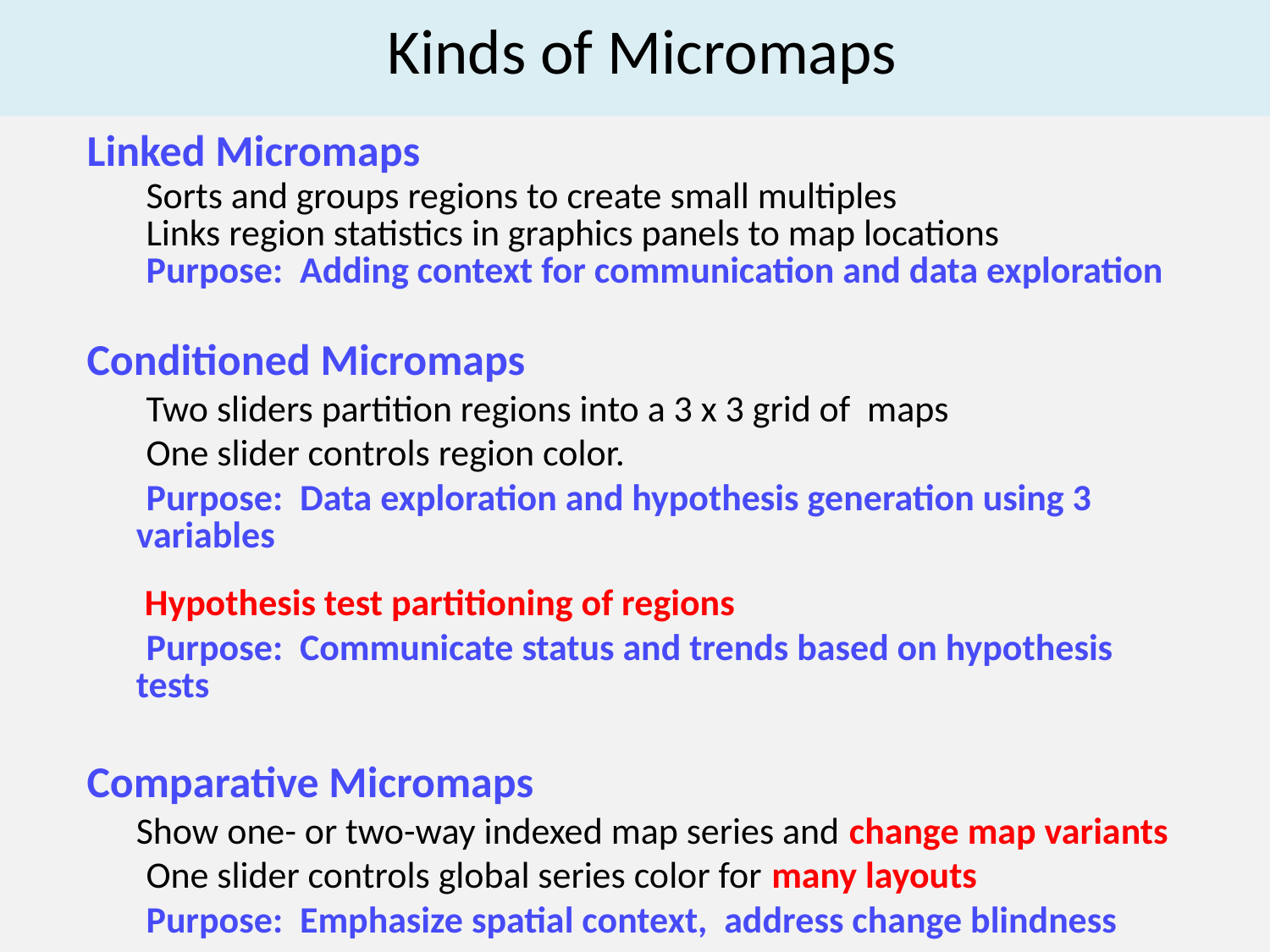

# Kinds of Micromaps
Linked Micromaps
       Sorts and groups regions to create small multiples
       Links region statistics in graphics panels to map locations
       Purpose:  Adding context for communication and data exploration

Conditioned Micromaps
       Two sliders partition regions into a 3 x 3 grid of  maps
       One slider controls region color.
       Purpose:  Data exploration and hypothesis generation using 3 variables
	 Hypothesis test partitioning of regions
       Purpose:  Communicate status and trends based on hypothesis tests

Comparative Micromaps
	Show one- or two-way indexed map series and change map variants
       One slider controls global series color for many layouts
       Purpose:  Emphasize spatial context,  address change blindness